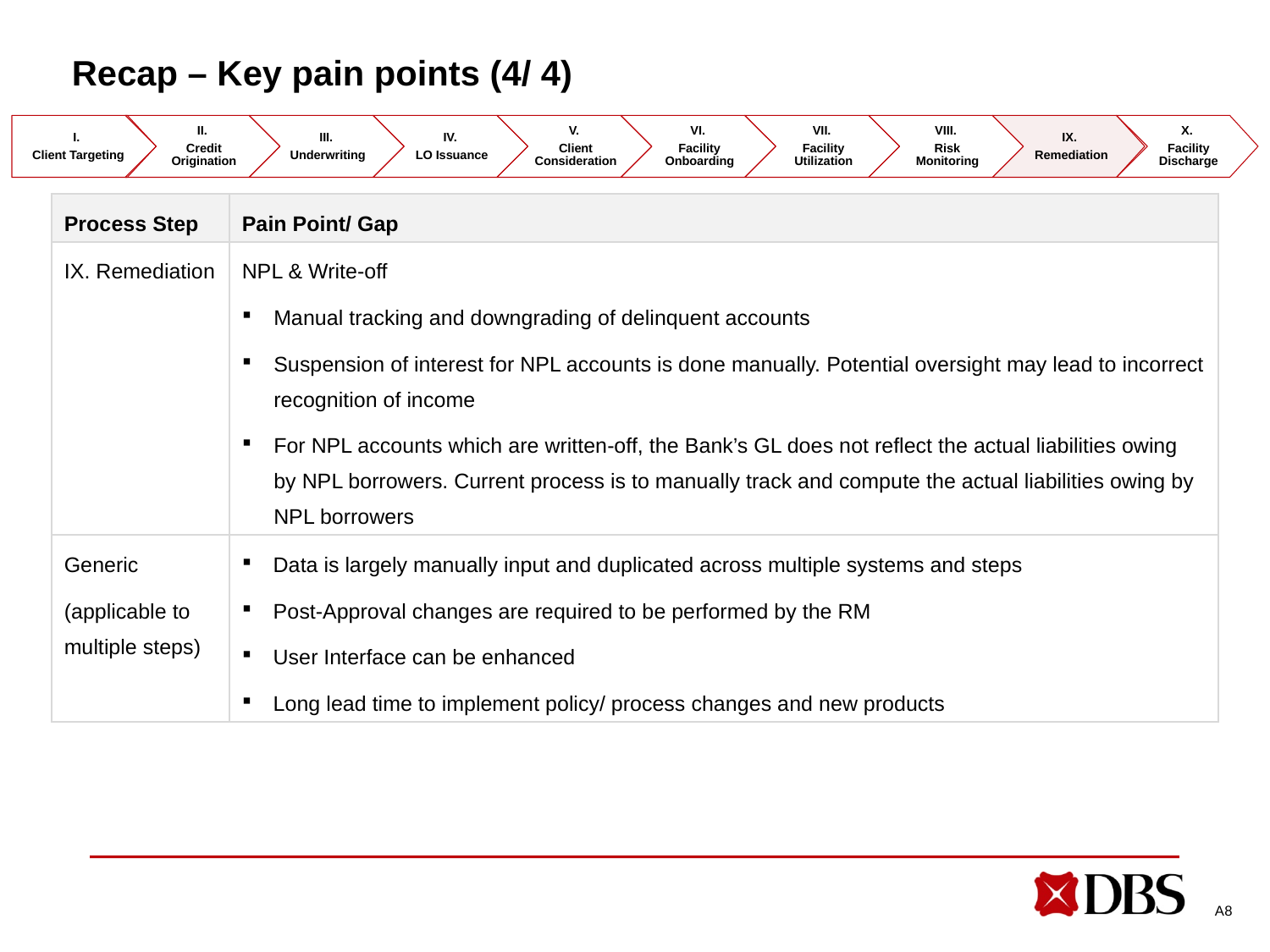

# Recap – Key pain points (4/ 4)
I.
Client Targeting
II.
Credit Origination
III.
Underwriting
IV.
LO Issuance
V.
Client Consideration
VI.
Facility Onboarding
VII.
Facility Utilization
VIII.
Risk Monitoring
IX.
Remediation
X.
Facility Discharge
| Process Step | Pain Point/ Gap |
| --- | --- |
| IX. Remediation | NPL & Write-off Manual tracking and downgrading of delinquent accounts Suspension of interest for NPL accounts is done manually. Potential oversight may lead to incorrect recognition of income For NPL accounts which are written-off, the Bank’s GL does not reflect the actual liabilities owing by NPL borrowers. Current process is to manually track and compute the actual liabilities owing by NPL borrowers |
| Generic (applicable to multiple steps) | Data is largely manually input and duplicated across multiple systems and steps Post-Approval changes are required to be performed by the RM User Interface can be enhanced Long lead time to implement policy/ process changes and new products |

A8